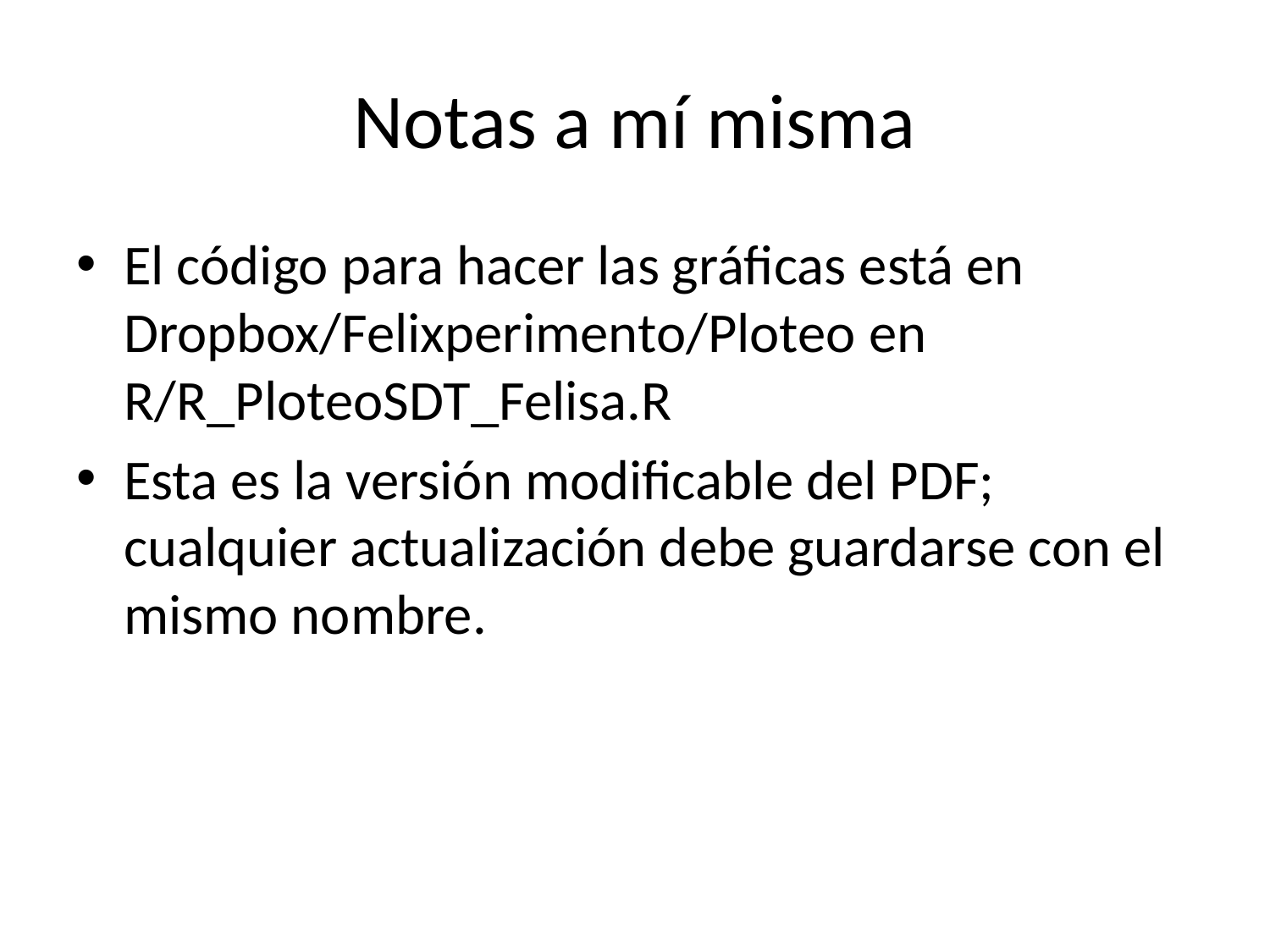

# Notas a mí misma
El código para hacer las gráficas está en Dropbox/Felixperimento/Ploteo en R/R_PloteoSDT_Felisa.R
Esta es la versión modificable del PDF; cualquier actualización debe guardarse con el mismo nombre.